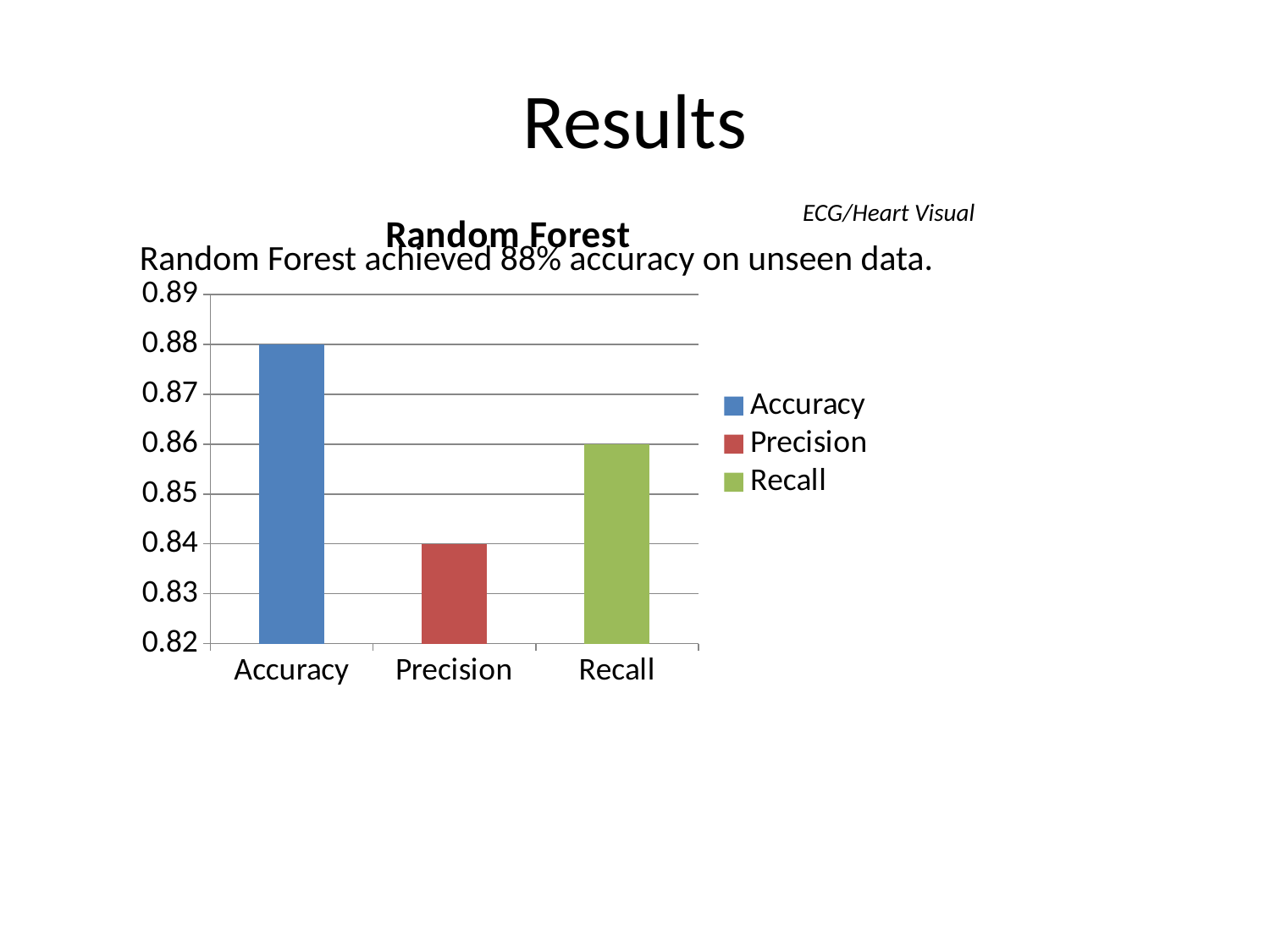

# Results

Random Forest achieved 88% accuracy on unseen data.

### Chart:

| Category | Random Forest |
|---|---|
| Accuracy | 0.88 |
| Precision | 0.84 |
| Recall | 0.86 |
ECG/Heart Visual